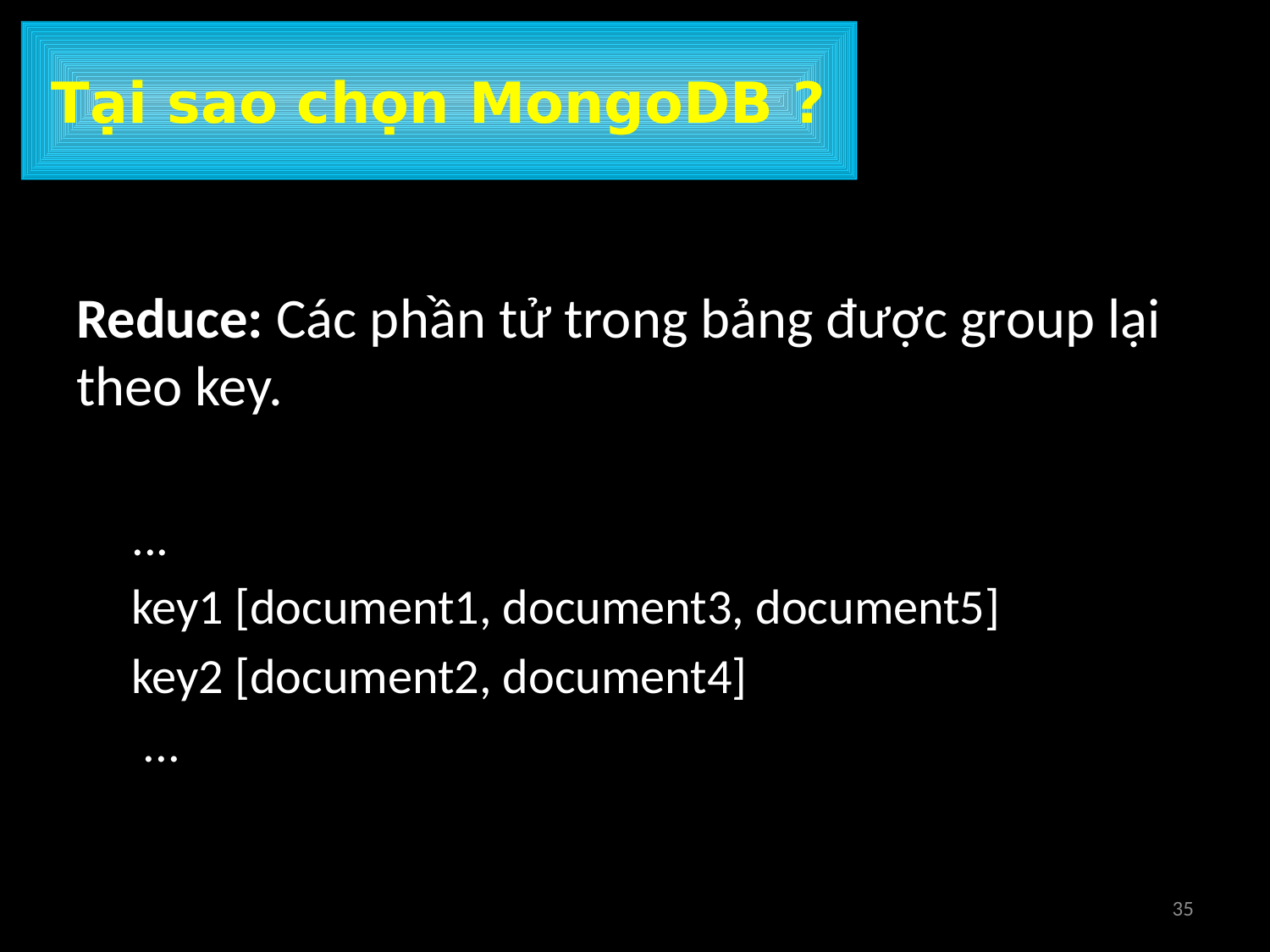

# Tại sao chọn MongoDB ?
Reduce: Các phần tử trong bảng được group lại theo key.

...
key1 [document1, document3, document5]
key2 [document2, document4]
 ...
35